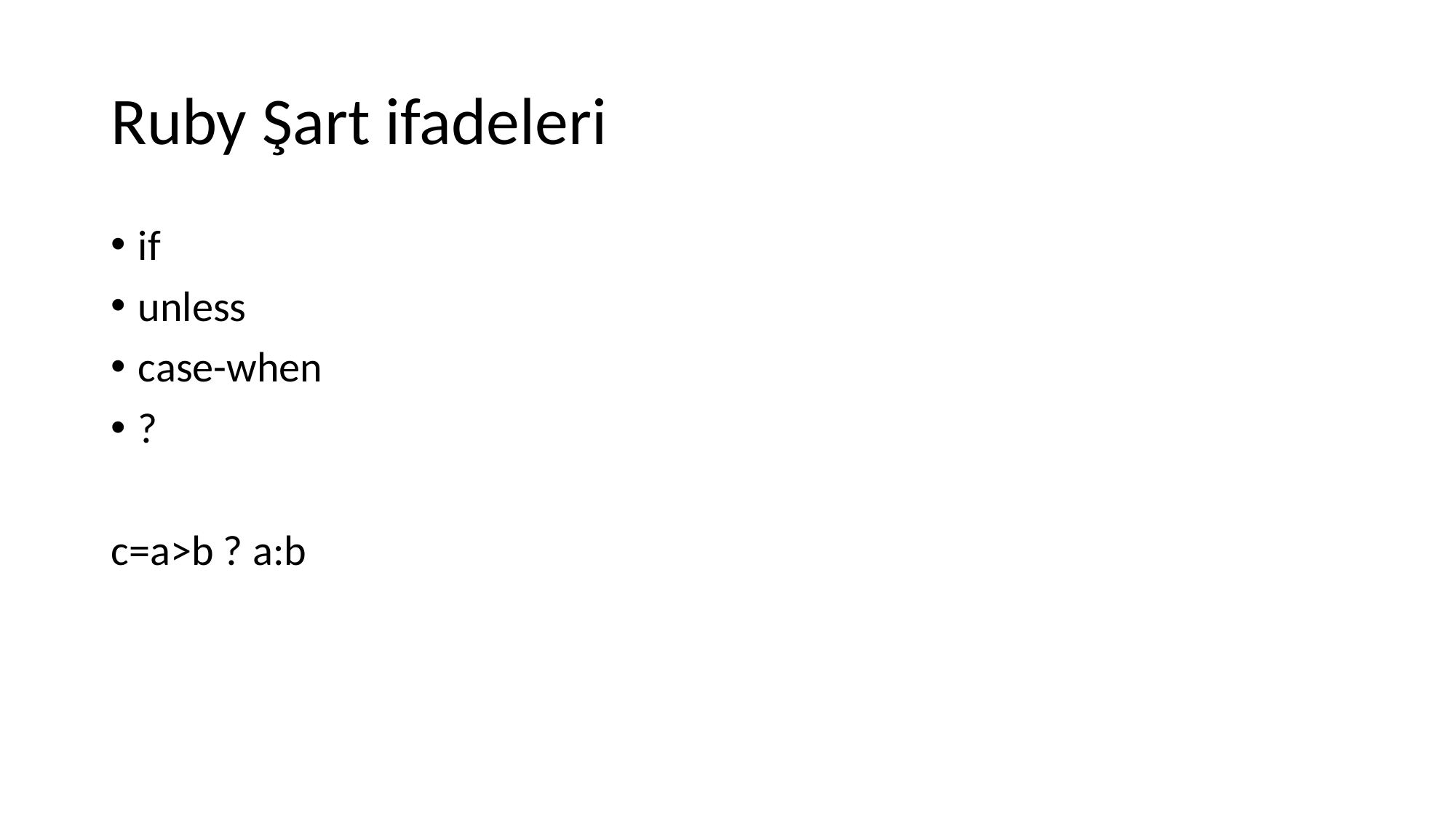

# Ruby Şart ifadeleri
if
unless
case-when
?

c=a>b ? a:b